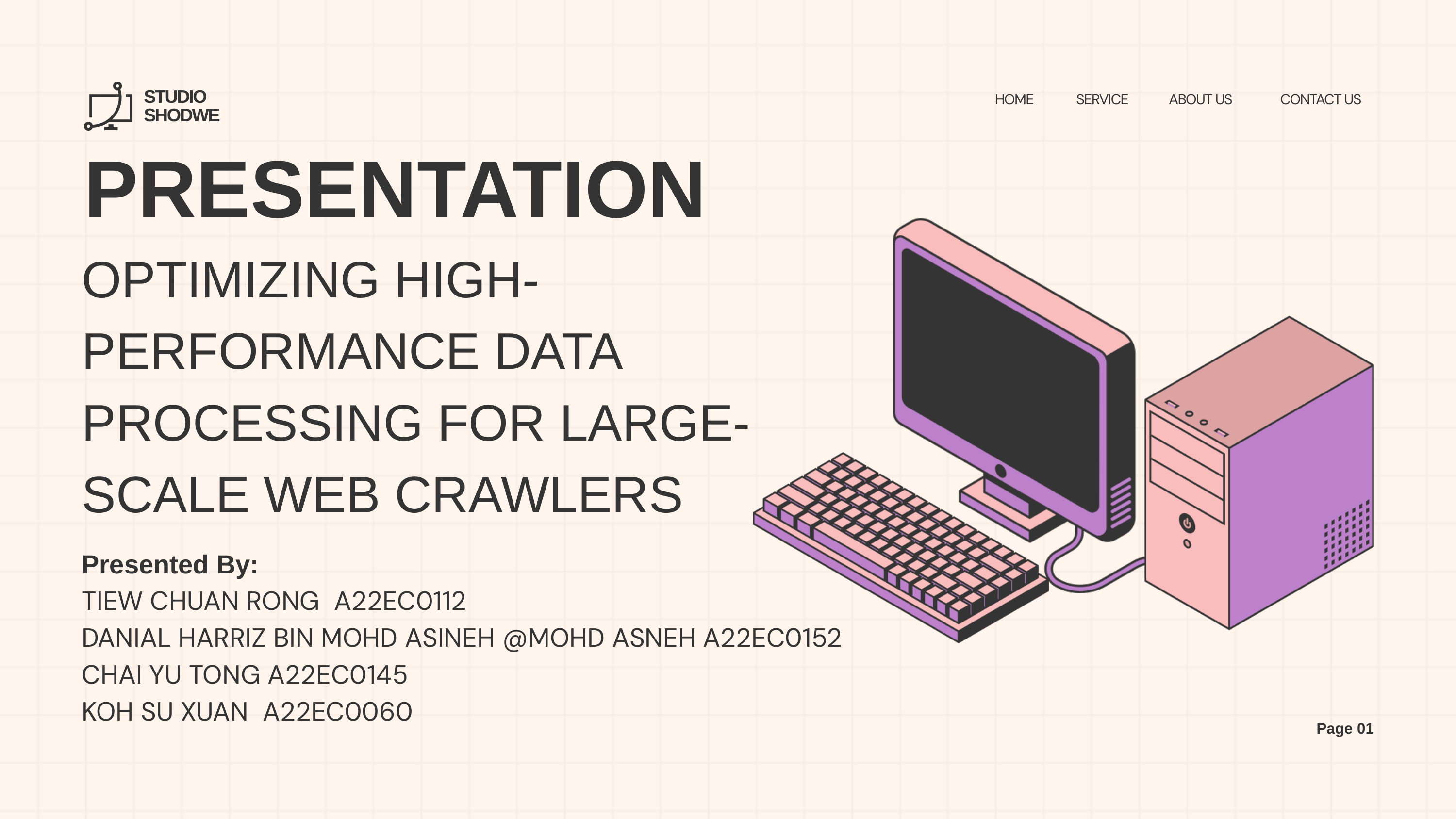

STUDIO SHODWE
HOME
SERVICE
ABOUT US
CONTACT US
PRESENTATION

OPTIMIZING HIGH-PERFORMANCE DATA PROCESSING FOR LARGE-SCALE WEB CRAWLERS

Presented By:
TIEW CHUAN RONG  A22EC0112
DANIAL HARRIZ BIN MOHD ASINEH @MOHD ASNEH A22EC0152
CHAI YU TONG A22EC0145
KOH SU XUAN  A22EC0060

Page 01